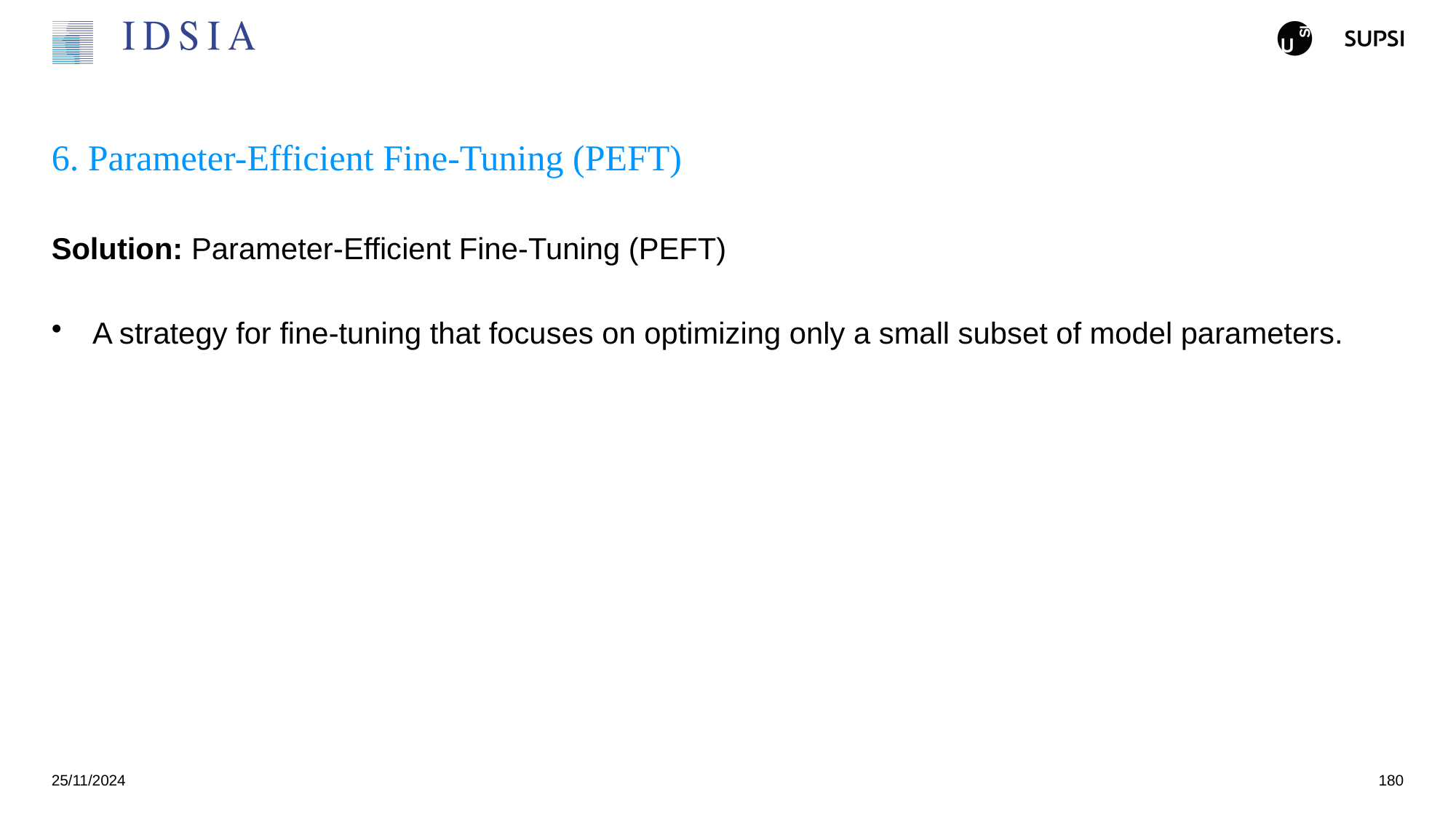

# 6. Parameter-Efficient Fine-Tuning (PEFT)
Solution: Parameter-Efficient Fine-Tuning (PEFT)

A strategy for fine-tuning that focuses on optimizing only a small subset of model parameters.

25/11/2024
180